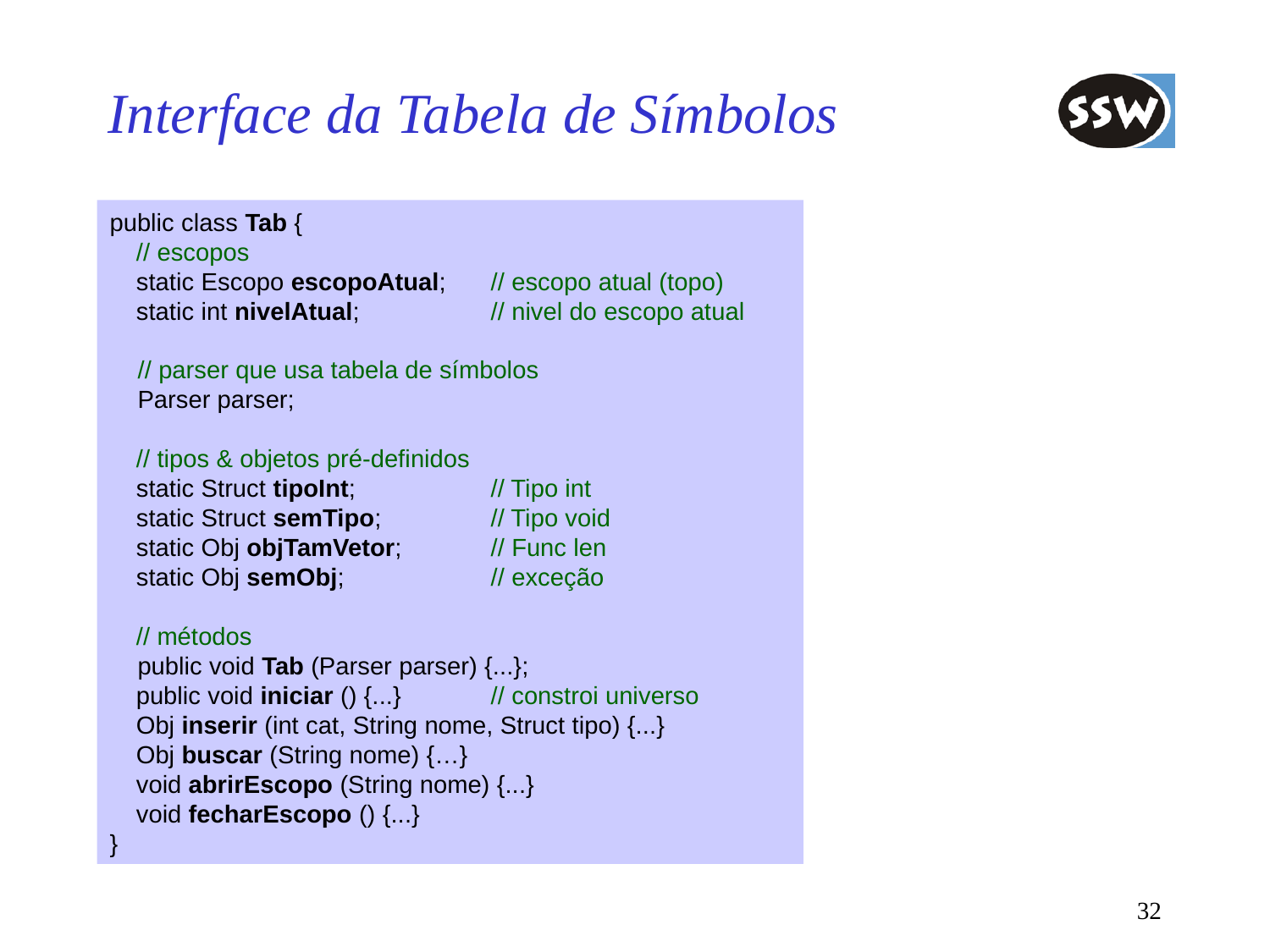

# Interface da Tabela de Símbolos
public class Tab {
	// escopos
	static Escopo escopoAtual; 	// escopo atual (topo)
	static int nivelAtual; 	// nivel do escopo atual

    // parser que usa tabela de símbolos
    Parser parser;

	// tipos & objetos pré-definidos
	static Struct tipoInt; 		// Tipo int
	static Struct semTipo;	// Tipo void
	static Obj objTamVetor; 	// Func len
	static Obj semObj;		// exceção

	// métodos
    public void Tab (Parser parser) {...};
	public void iniciar () {...}  	// constroi universo
	Obj inserir (int cat, String nome, Struct tipo) {...}
	Obj buscar (String nome) {…}
	void abrirEscopo (String nome) {...}
	void fecharEscopo () {...}
}
32